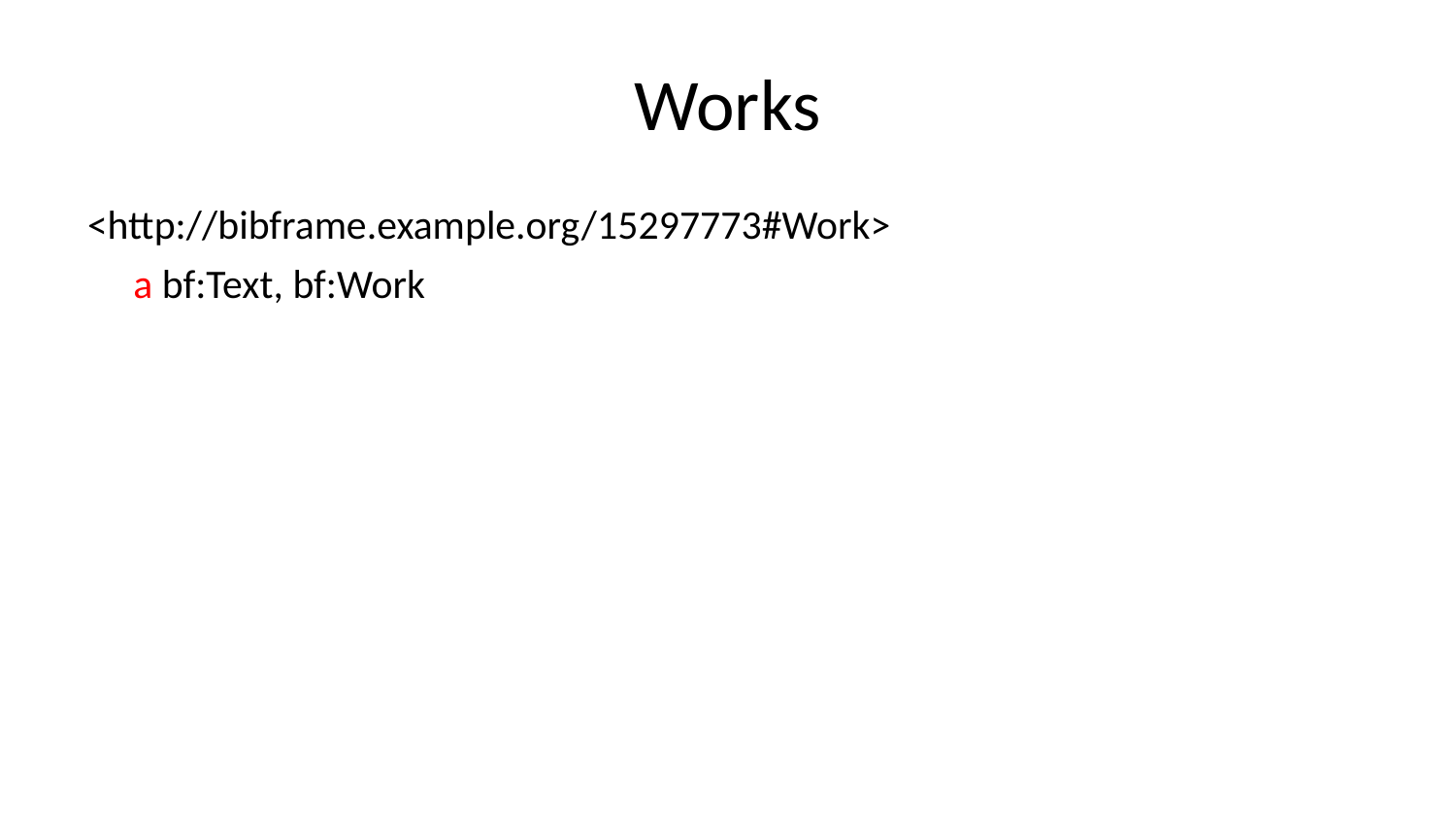

# Works
<http://bibframe.example.org/15297773#Work>
     a bf:Text, bf:Work